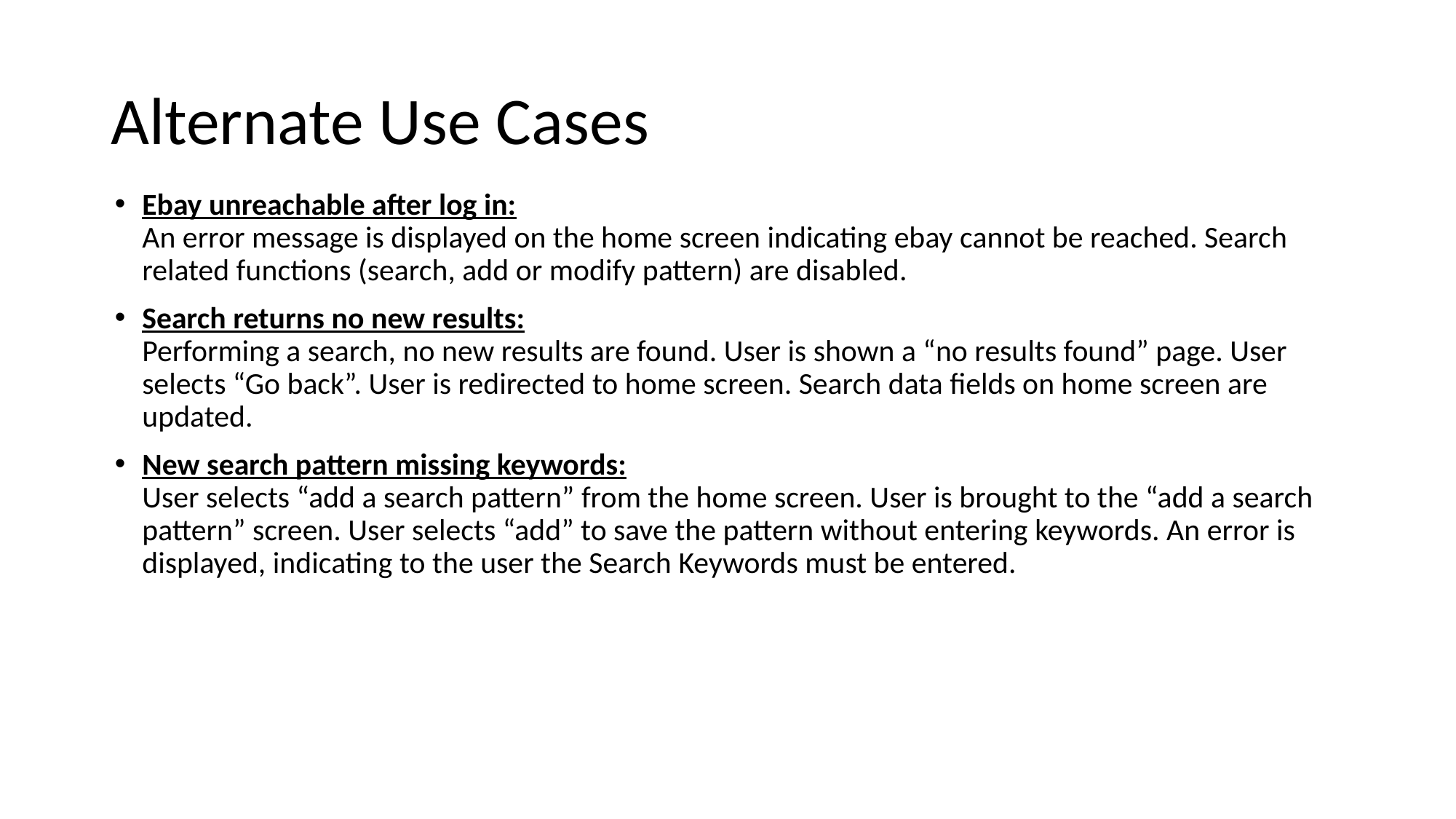

# Alternate Use Cases
Ebay unreachable after log in:
An error message is displayed on the home screen indicating ebay cannot be reached. Search related functions (search, add or modify pattern) are disabled.
Search returns no new results:
Performing a search, no new results are found. User is shown a “no results found” page. User selects “Go back”. User is redirected to home screen. Search data fields on home screen are updated.
New search pattern missing keywords:
User selects “add a search pattern” from the home screen. User is brought to the “add a search pattern” screen. User selects “add” to save the pattern without entering keywords. An error is displayed, indicating to the user the Search Keywords must be entered.